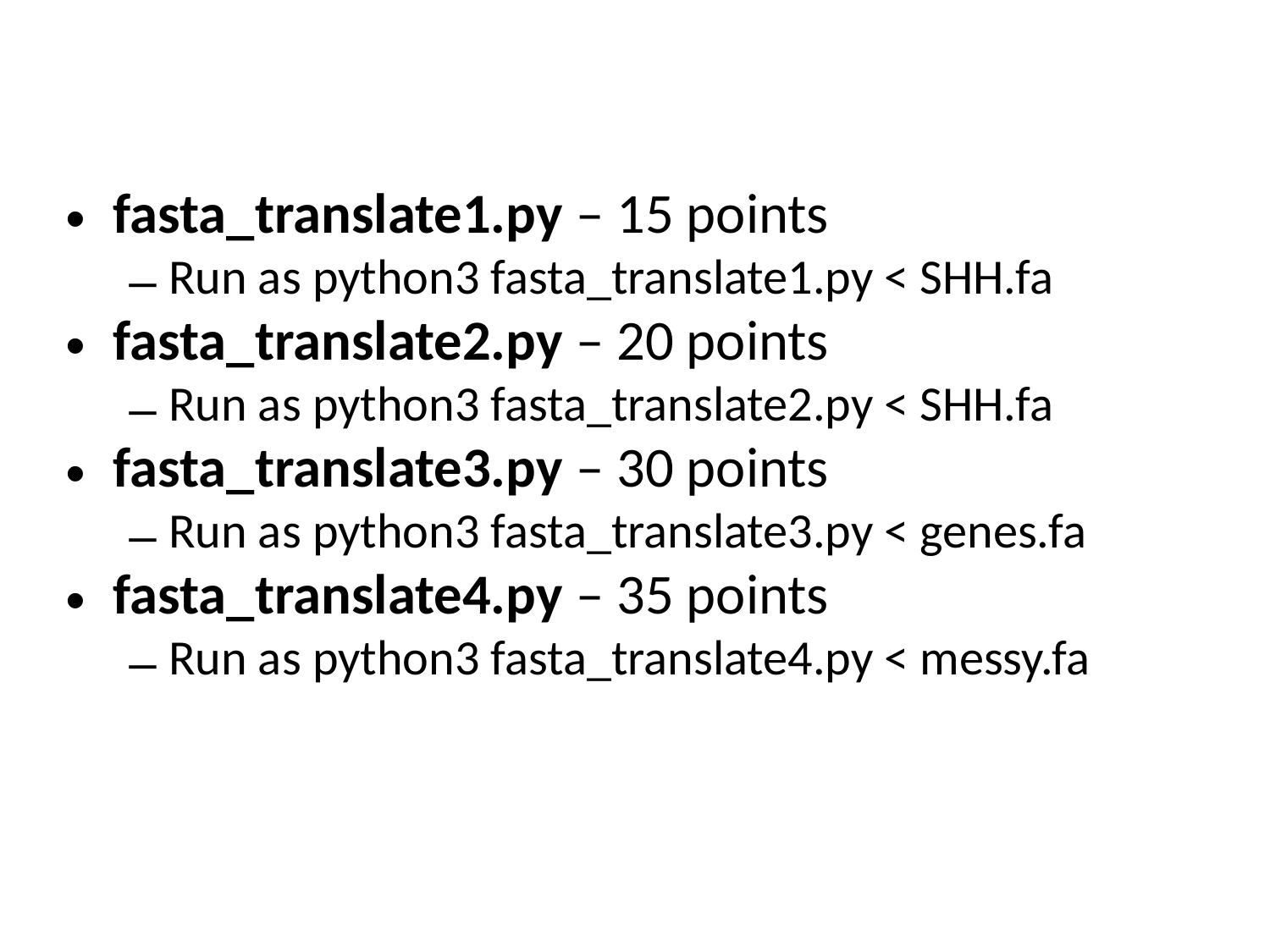

fasta_translate1.py – 15 points
Run as python3 fasta_translate1.py < SHH.fa
fasta_translate2.py – 20 points
Run as python3 fasta_translate2.py < SHH.fa
fasta_translate3.py – 30 points
Run as python3 fasta_translate3.py < genes.fa
fasta_translate4.py – 35 points
Run as python3 fasta_translate4.py < messy.fa